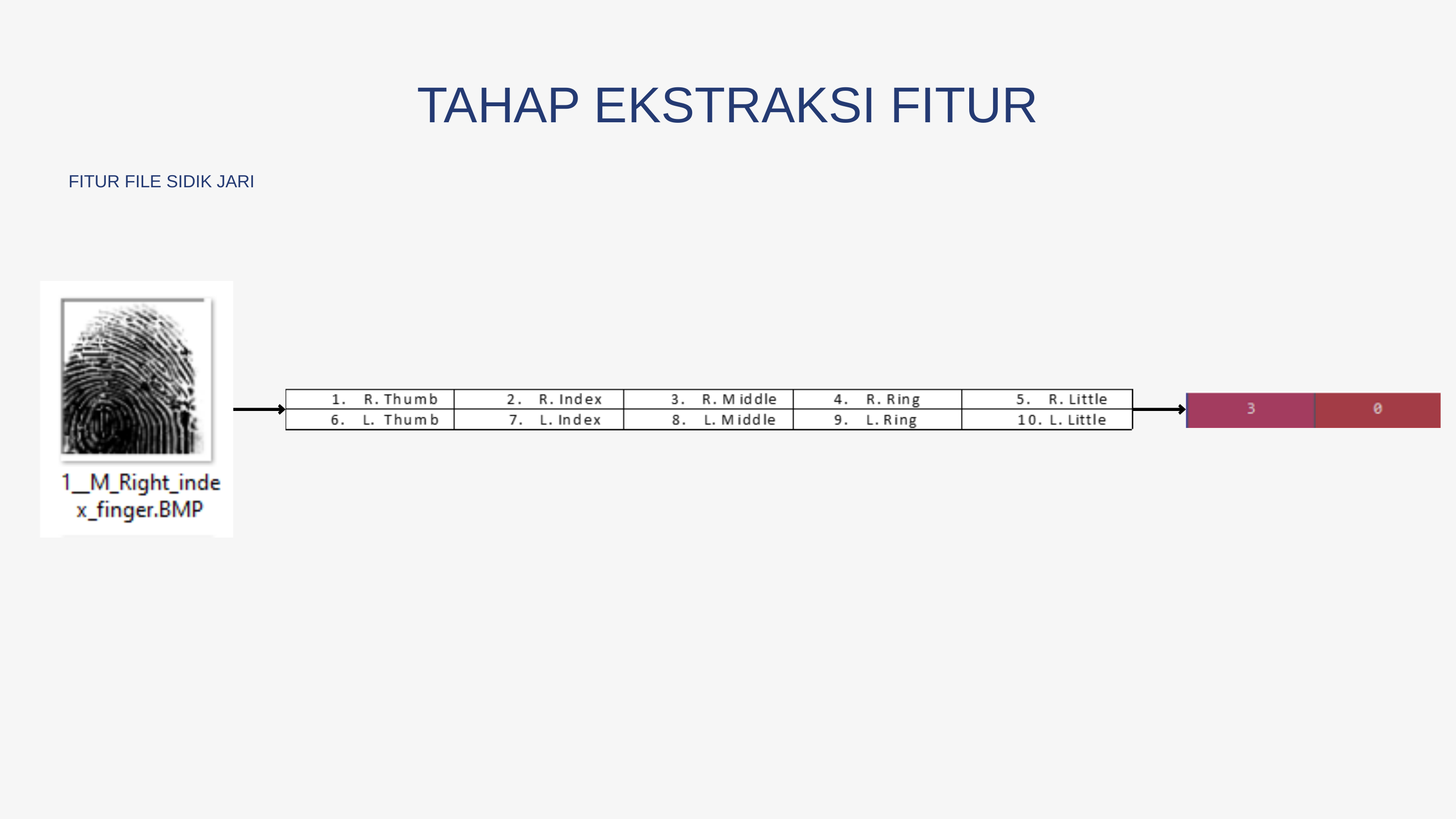

TAHAP EKSTRAKSI FITUR
FITUR FILE SIDIK JARI